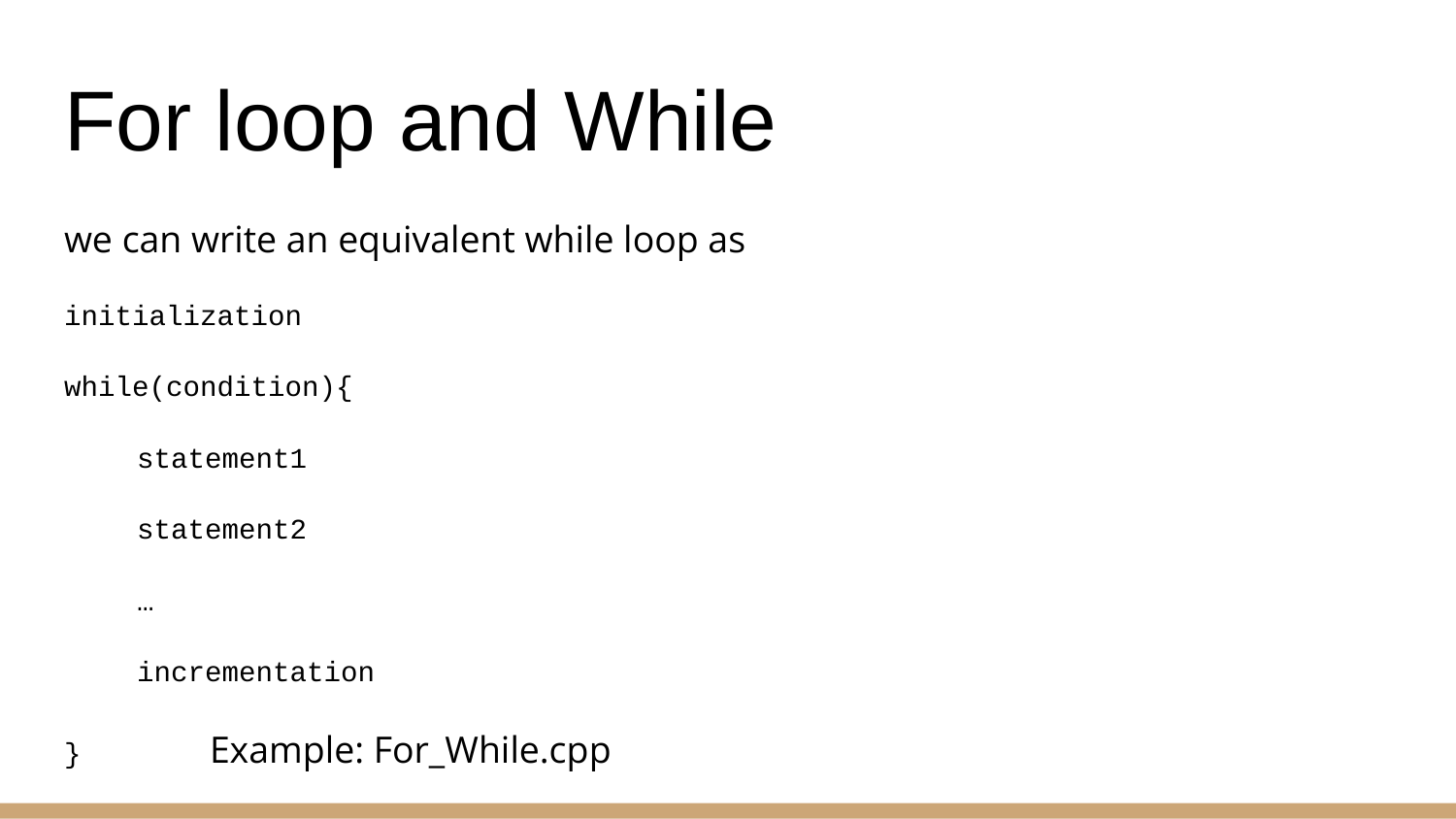

# For loop and While
we can write an equivalent while loop as
initialization
while(condition){
statement1
statement2
…
incrementation
}	Example: For_While.cpp